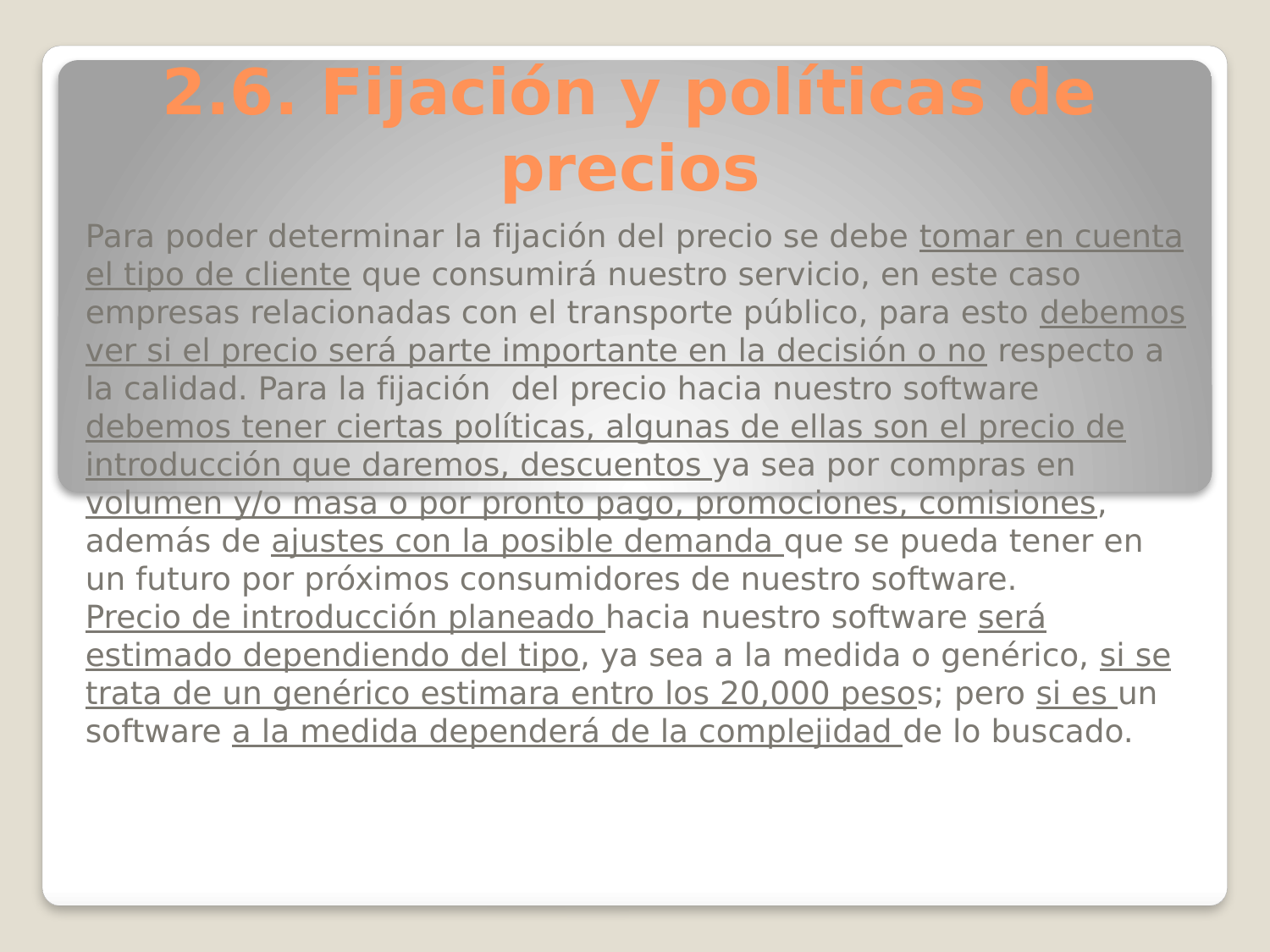

# 2.6. Fijación y políticas de precios
Para poder determinar la fijación del precio se debe tomar en cuenta el tipo de cliente que consumirá nuestro servicio, en este caso empresas relacionadas con el transporte público, para esto debemos ver si el precio será parte importante en la decisión o no respecto a la calidad. Para la fijación  del precio hacia nuestro software debemos tener ciertas políticas, algunas de ellas son el precio de introducción que daremos, descuentos ya sea por compras en volumen y/o masa o por pronto pago, promociones, comisiones, además de ajustes con la posible demanda que se pueda tener en un futuro por próximos consumidores de nuestro software.
Precio de introducción planeado hacia nuestro software será estimado dependiendo del tipo, ya sea a la medida o genérico, si se trata de un genérico estimara entro los 20,000 pesos; pero si es un software a la medida dependerá de la complejidad de lo buscado.